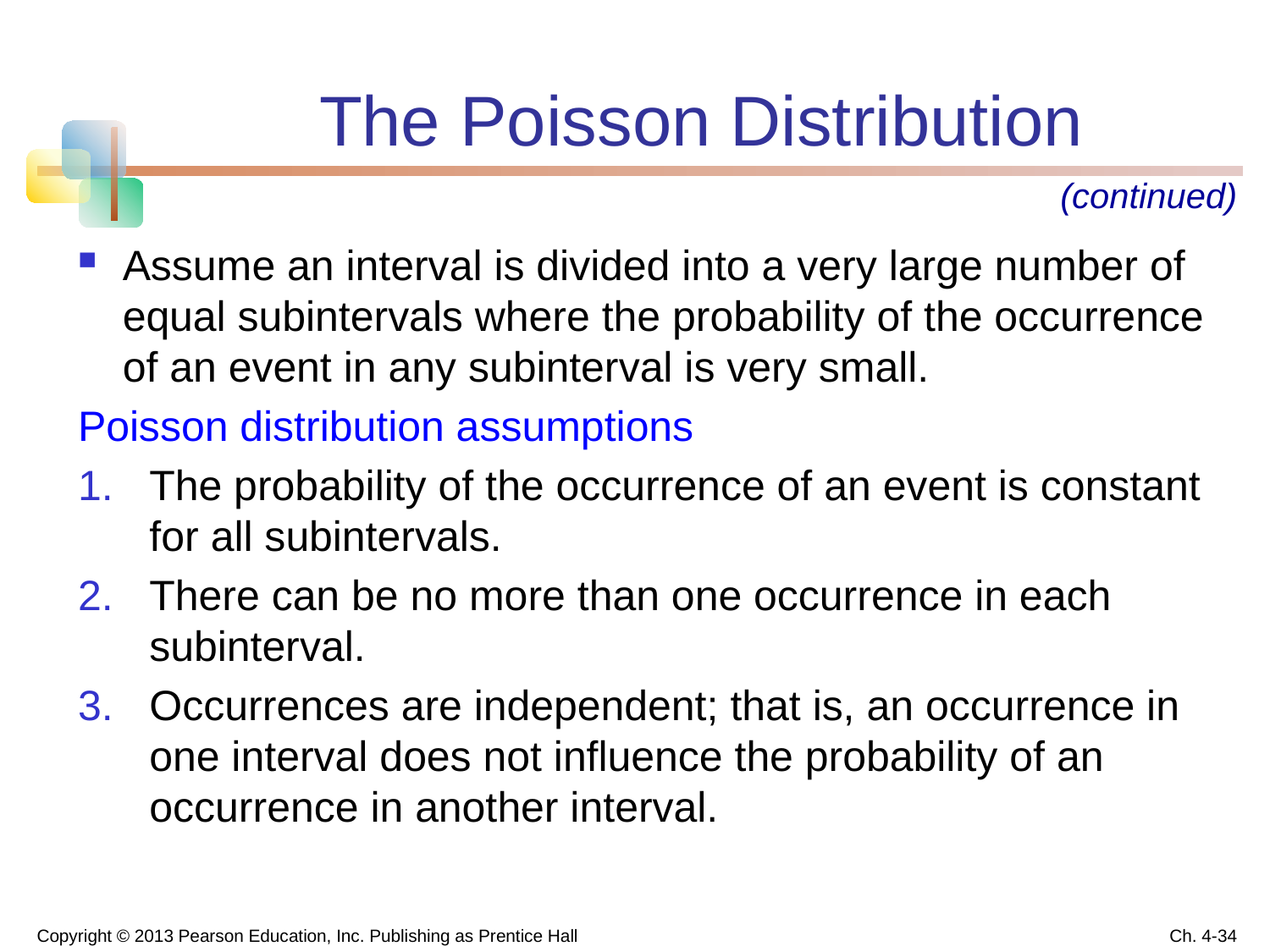

# The Poisson Distribution
(continued)
Assume an interval is divided into a very large number of equal subintervals where the probability of the occurrence of an event in any subinterval is very small.
Poisson distribution assumptions
The probability of the occurrence of an event is constant for all subintervals.
There can be no more than one occurrence in each subinterval.
Occurrences are independent; that is, an occurrence in one interval does not influence the probability of an occurrence in another interval.
Copyright © 2013 Pearson Education, Inc. Publishing as Prentice Hall
Ch. 4-34